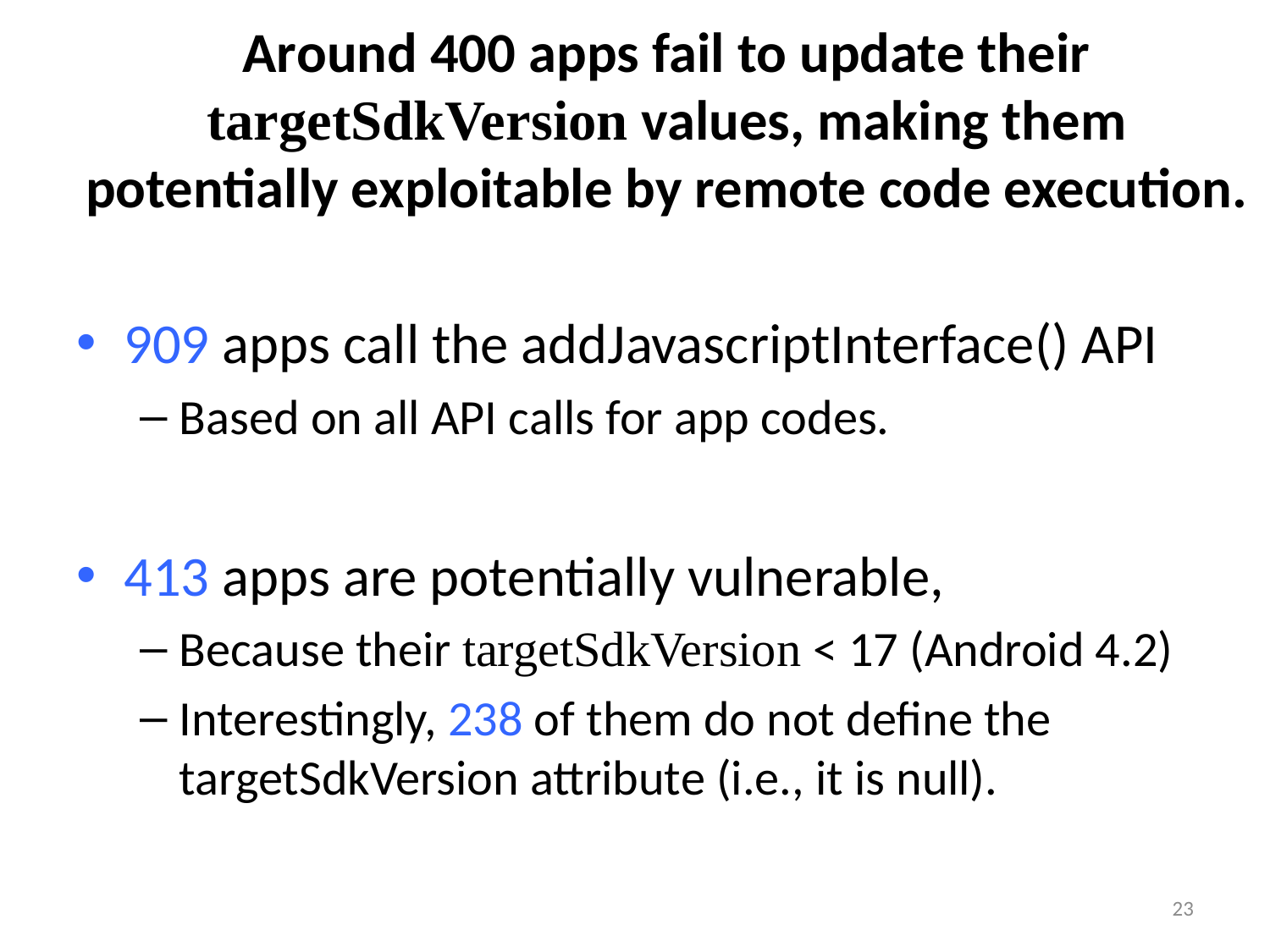

# Around 400 apps fail to update their targetSdkVersion values, making them potentially exploitable by remote code execution.

909 apps call the addJavascriptInterface() API
Based on all API calls for app codes.

413 apps are potentially vulnerable,
Because their targetSdkVersion < 17 (Android 4.2)
Interestingly, 238 of them do not define the targetSdkVersion attribute (i.e., it is null).

23